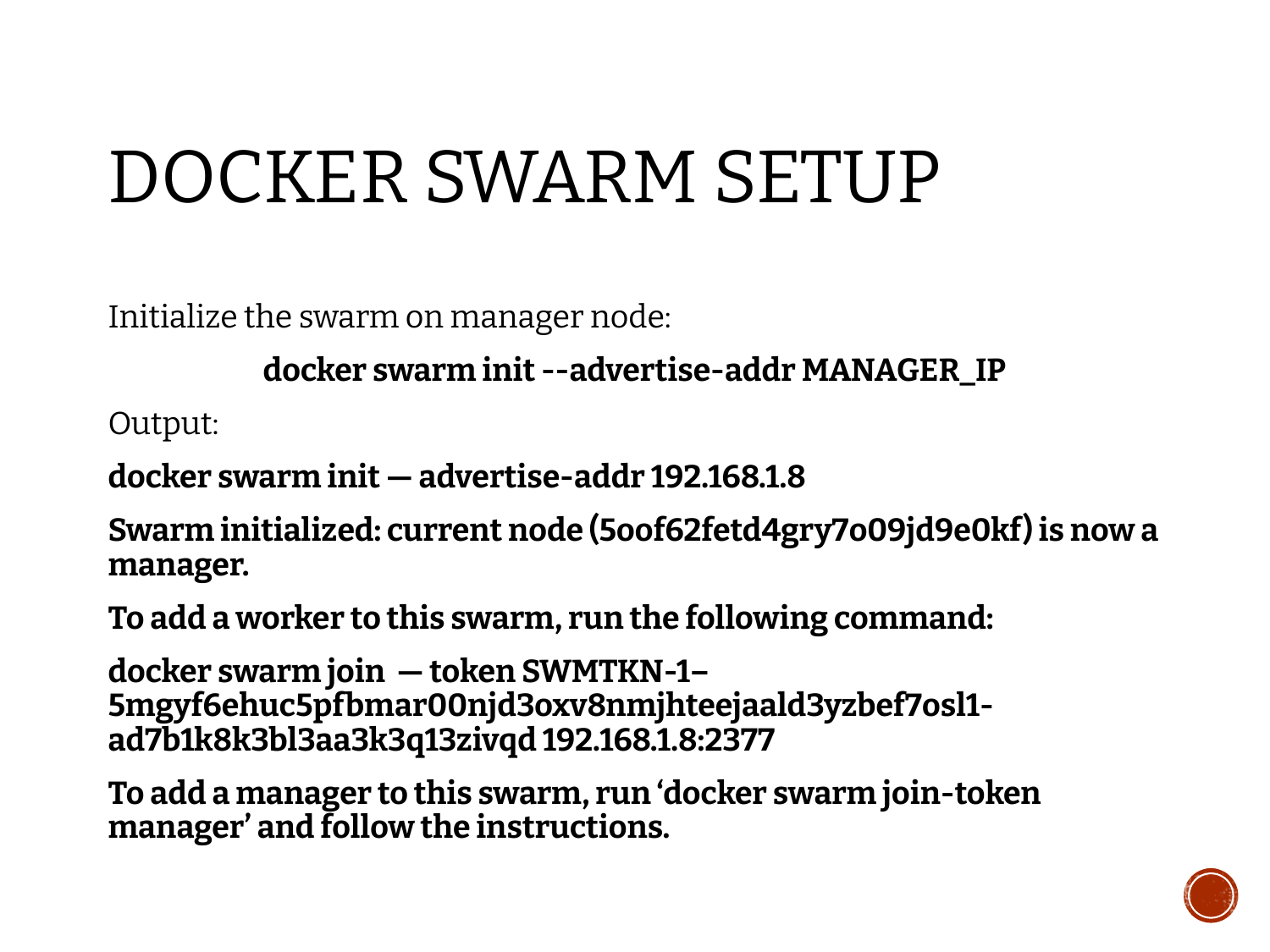

# Docker Swarm Setup
Initialize the swarm on manager node:
docker swarm init --advertise-addr MANAGER_IP
Output:
docker swarm init — advertise-addr 192.168.1.8
Swarm initialized: current node (5oof62fetd4gry7o09jd9e0kf) is now a manager.
To add a worker to this swarm, run the following command:
docker swarm join  — token SWMTKN-1–5mgyf6ehuc5pfbmar00njd3oxv8nmjhteejaald3yzbef7osl1-ad7b1k8k3bl3aa3k3q13zivqd 192.168.1.8:2377
To add a manager to this swarm, run ‘docker swarm join-token manager’ and follow the instructions.